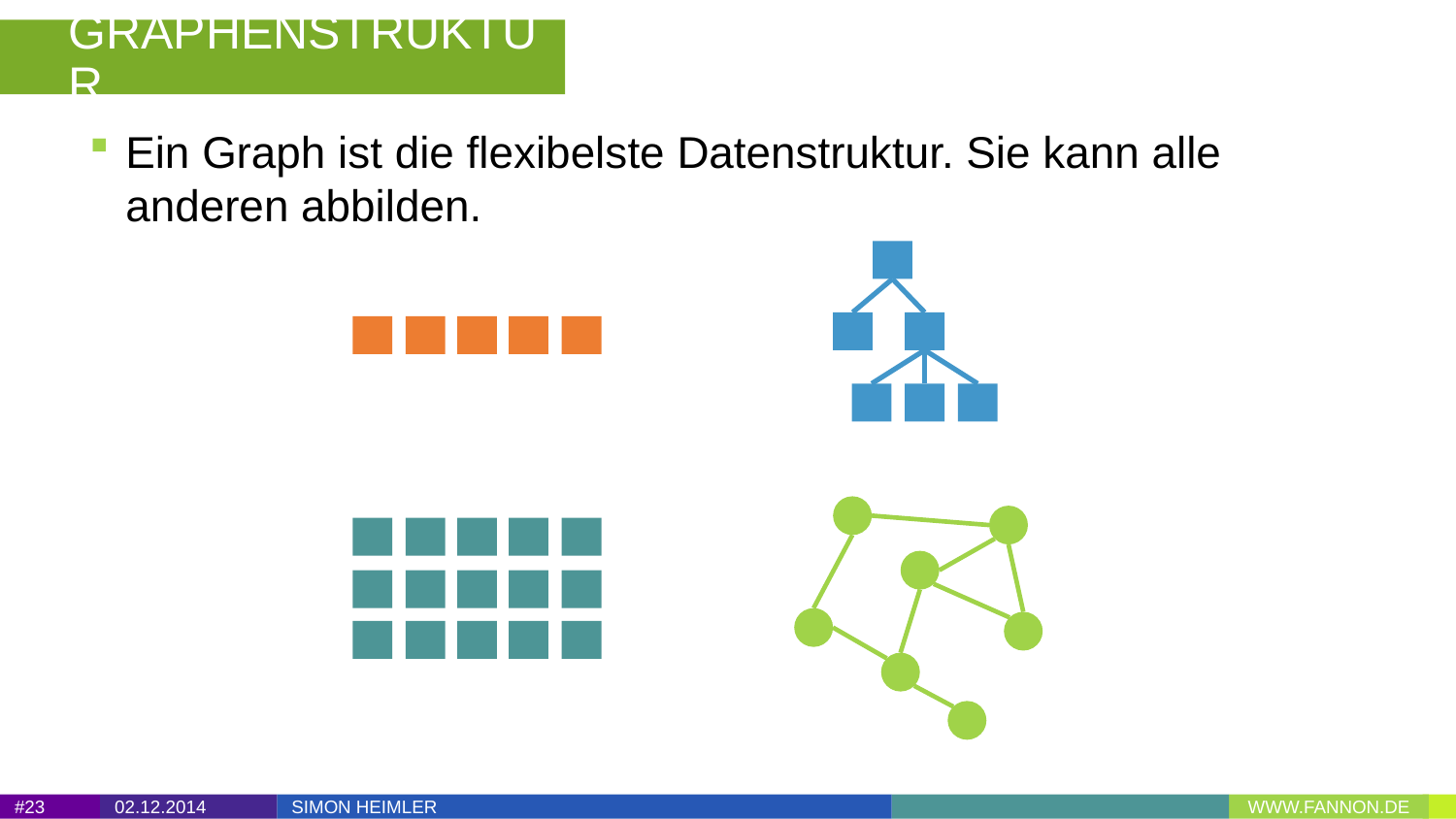

GRAPHENSTRUKTUR
Ein Graph ist die flexibelste Datenstruktur. Sie kann alle anderen abbilden.